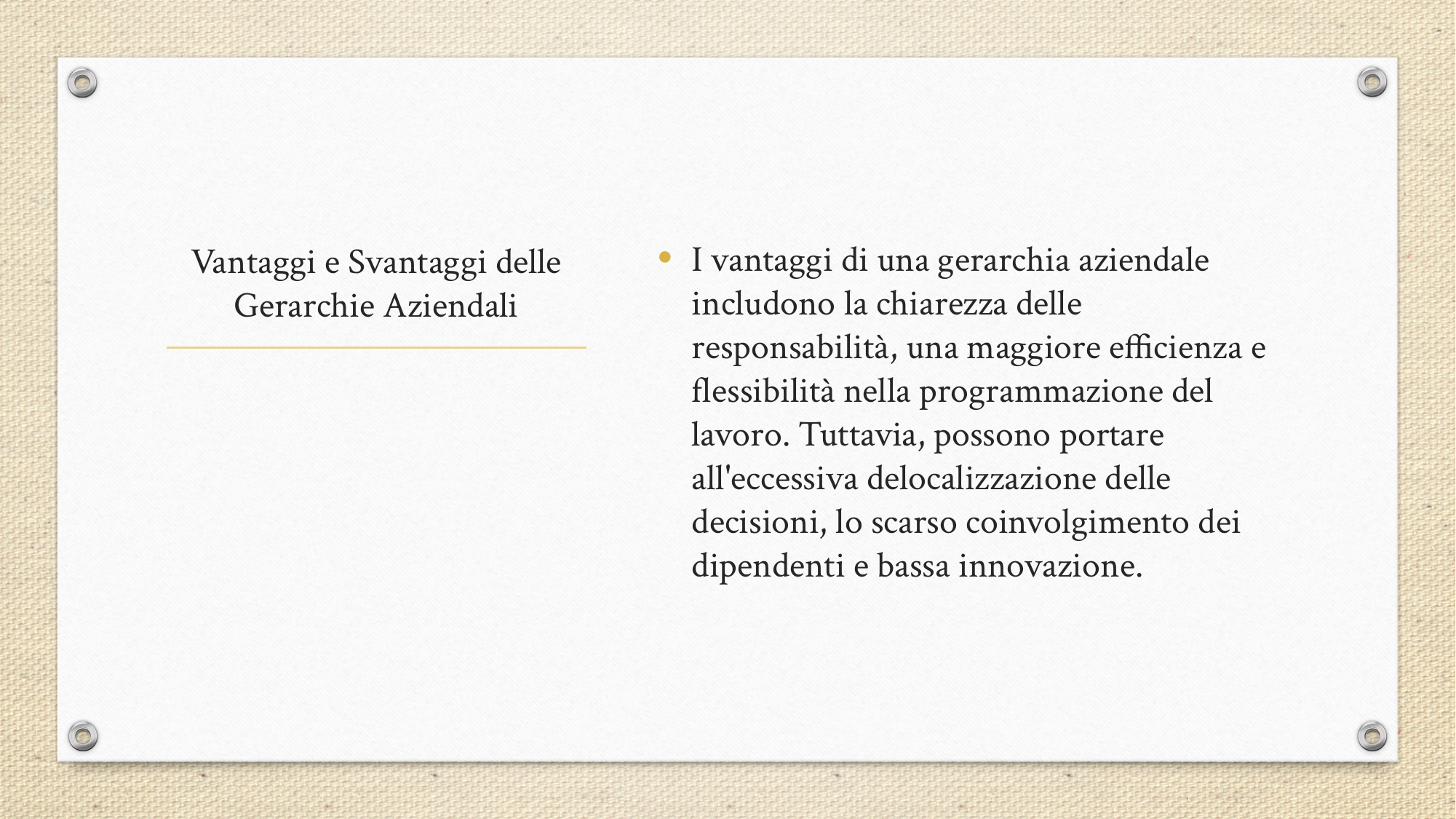

I vantaggi di una gerarchia aziendale includono la chiarezza delle responsabilità, una maggiore efficienza e flessibilità nella programmazione del lavoro. Tuttavia, possono portare all'eccessiva delocalizzazione delle decisioni, lo scarso coinvolgimento dei dipendenti e bassa innovazione.
# Vantaggi e Svantaggi delle Gerarchie Aziendali